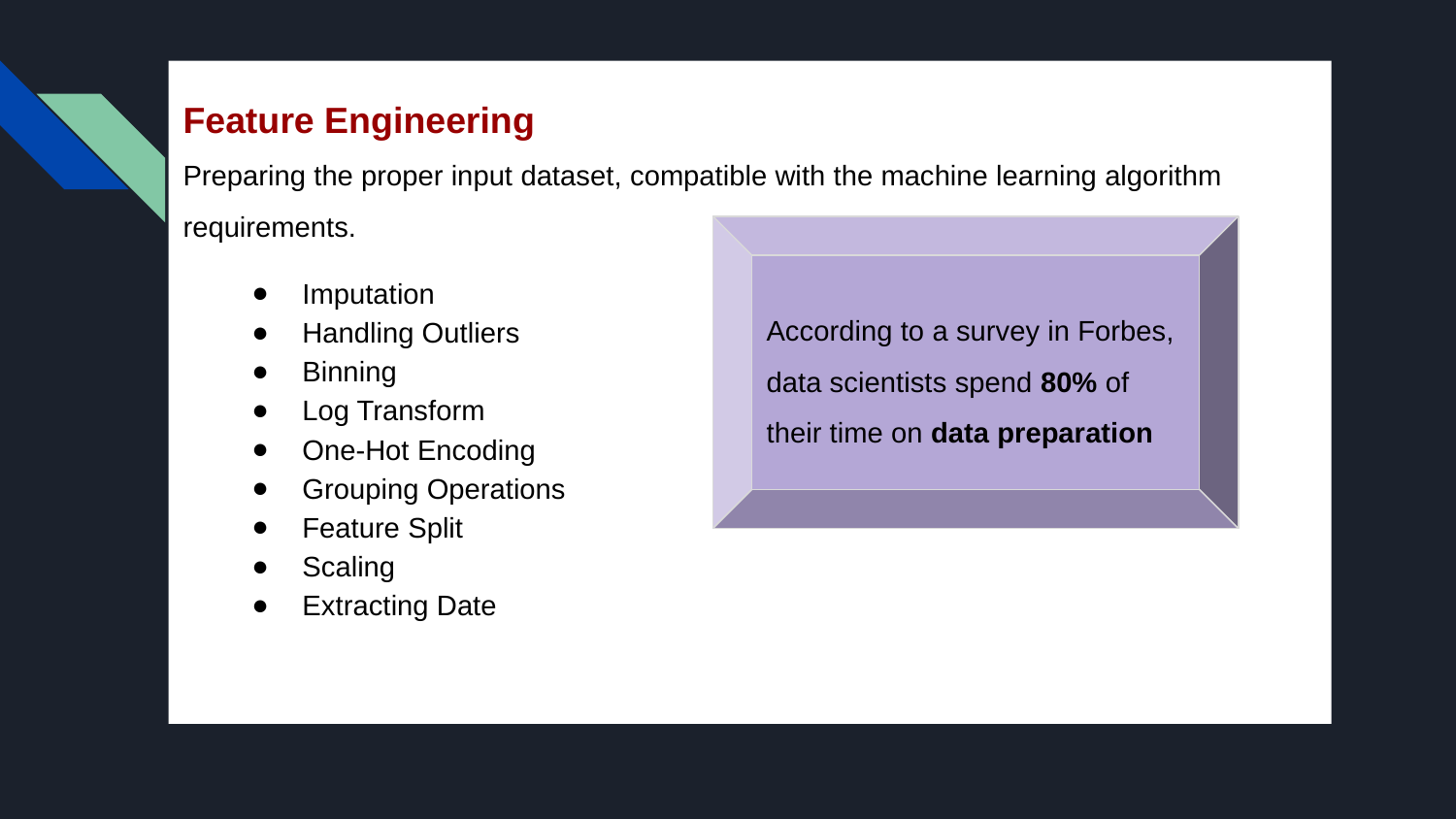

Feature Engineering
Preparing the proper input dataset, compatible with the machine learning algorithm requirements.
Imputation
Handling Outliers
Binning
Log Transform
One-Hot Encoding
Grouping Operations
Feature Split
Scaling
Extracting Date

According to a survey in Forbes, data scientists spend 80% of their time on data preparation